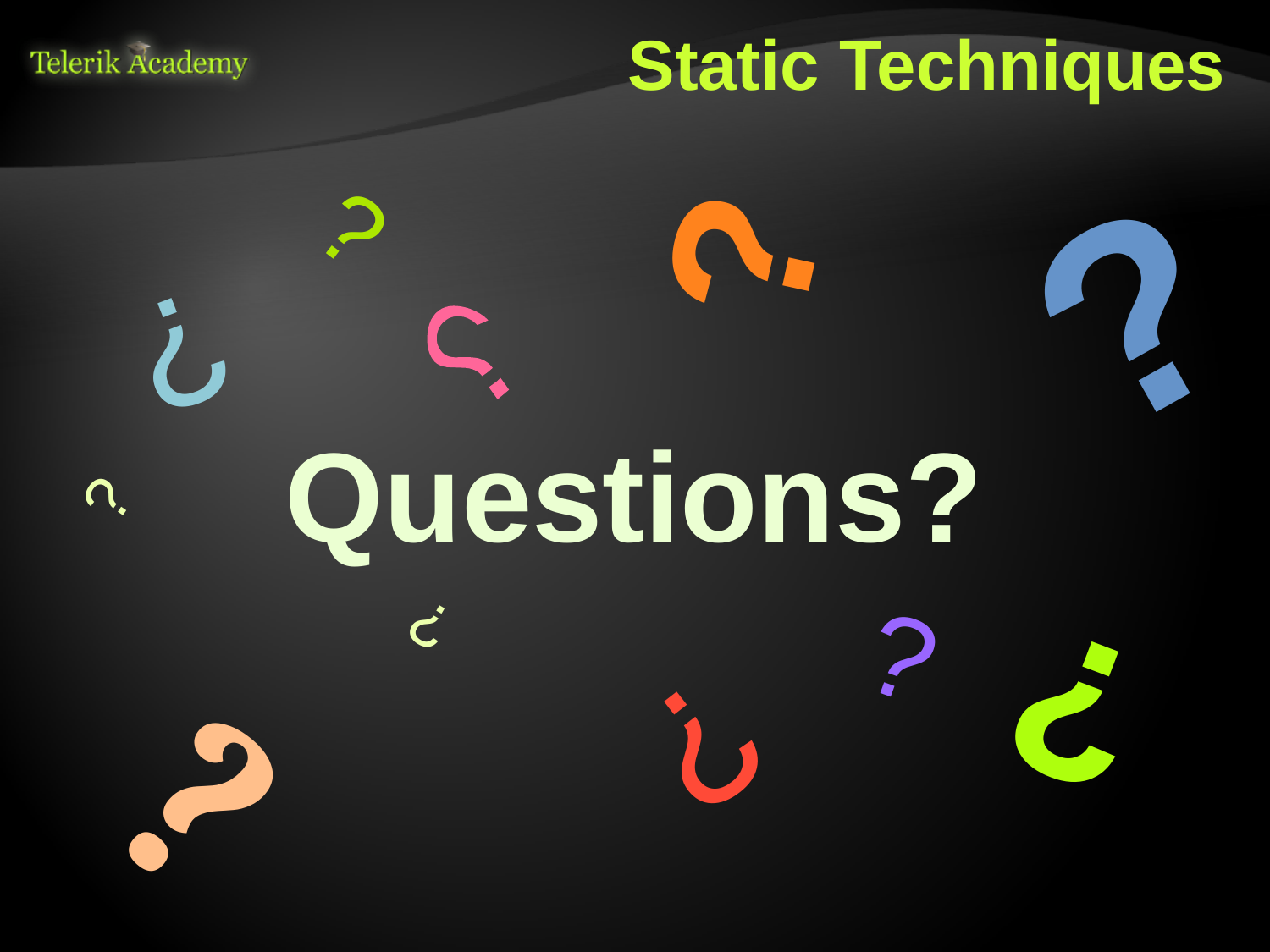

# Static Techniques
?
?
?
?
?
Questions?
?
?
?
?
?
?